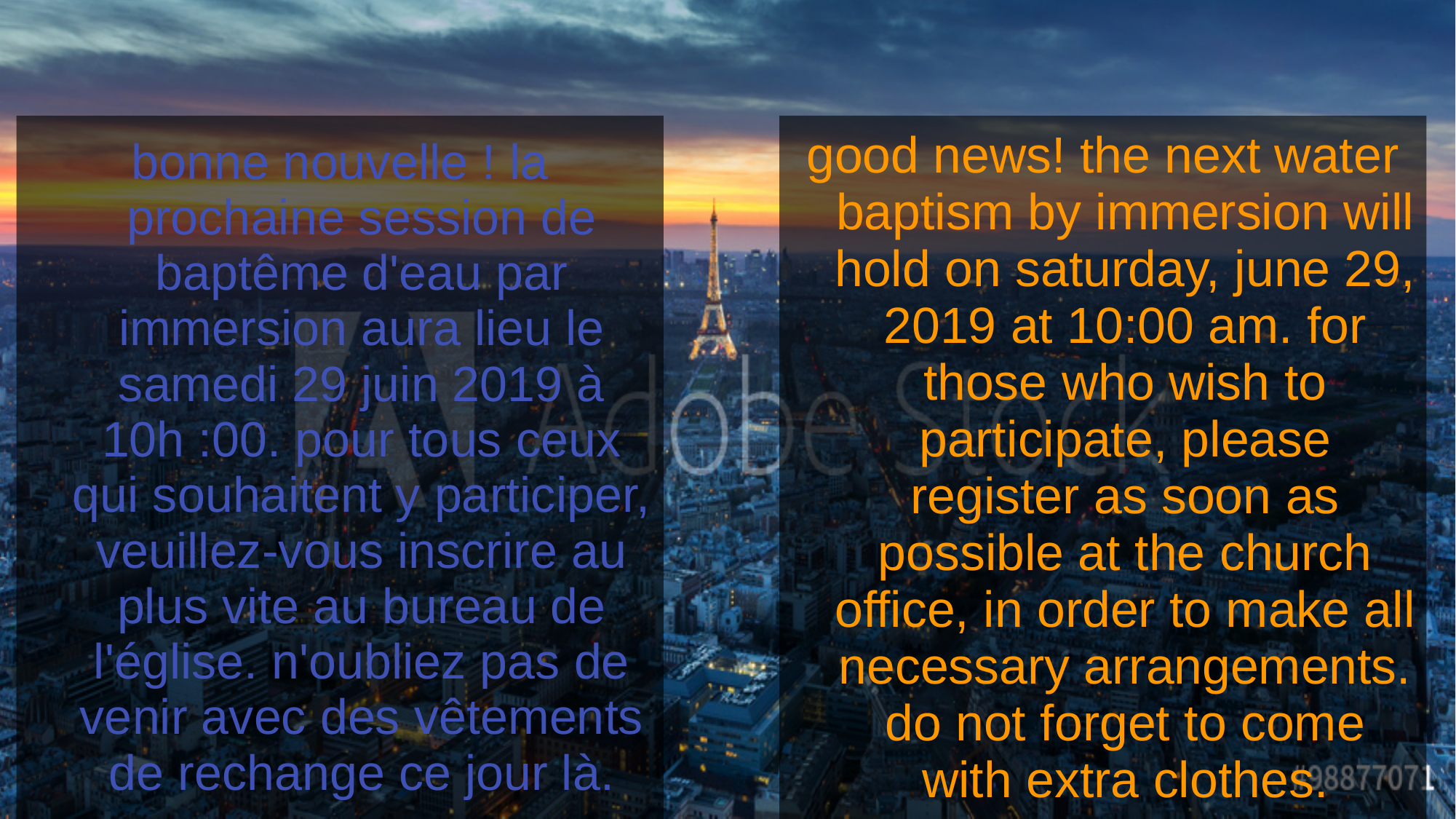

bonne nouvelle ! la prochaine session de baptême d'eau par immersion aura lieu le samedi 29 juin 2019 à 10h :00. pour tous ceux qui souhaitent y participer, veuillez-vous inscrire au plus vite au bureau de l'église. n'oubliez pas de venir avec des vêtements de rechange ce jour là.
good news! the next water baptism by immersion will hold on saturday, june 29, 2019 at 10:00 am. for those who wish to participate, please register as soon as possible at the church office, in order to make all necessary arrangements. do not forget to come with extra clothes.